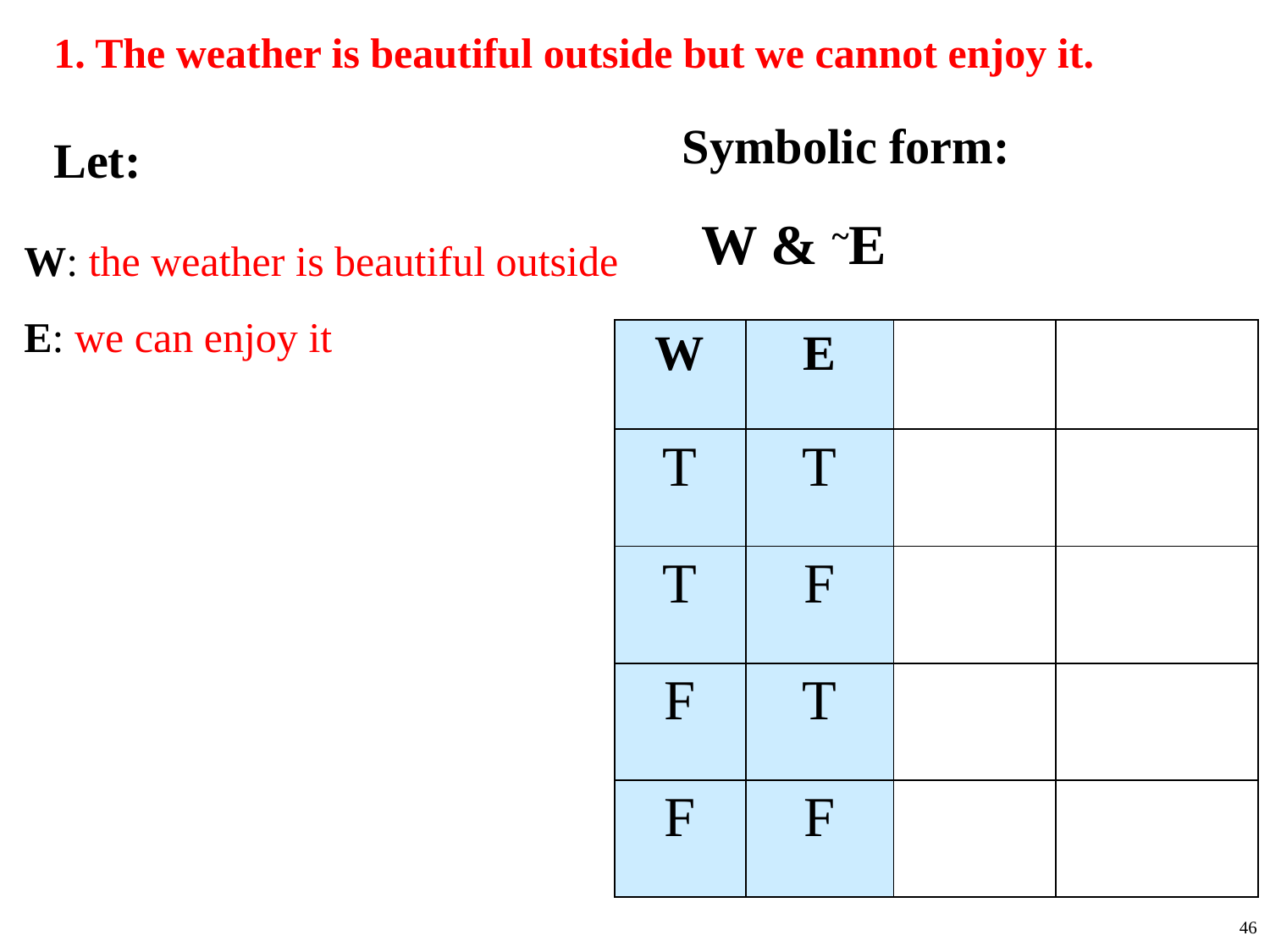

# 1. The weather is beautiful outside but we cannot enjoy it.
Symbolic form:
Let:

W: the weather is beautiful outside
E: we can enjoy it
W & ~E
| W | E |  |  |
| --- | --- | --- | --- |
| T | T |  |  |
| T | F |  |  |
| F | T |  |  |
| F | F |  |  |
46